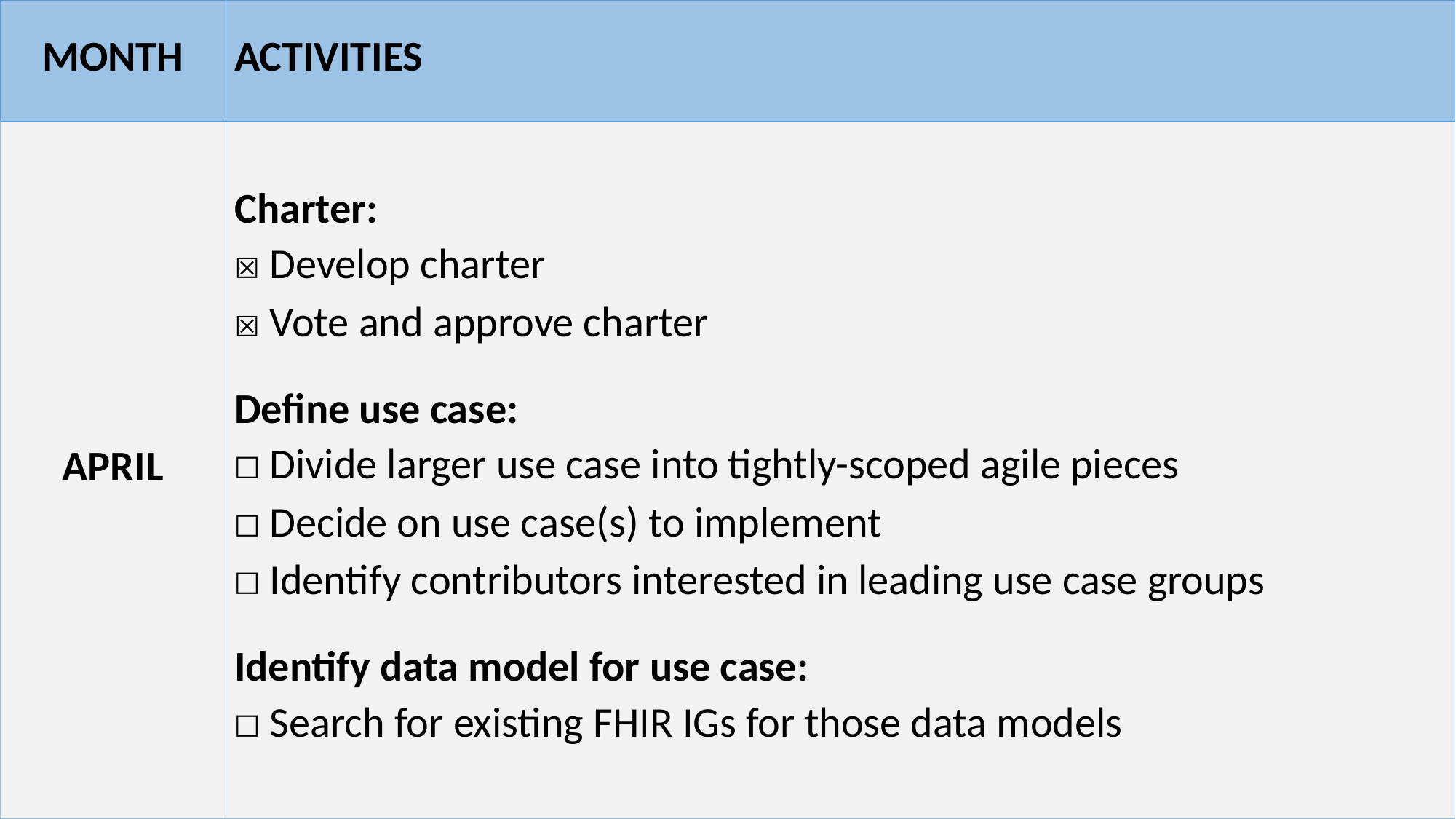

| MONTH | ACTIVITIES |
| --- | --- |
| APRIL | Charter: ☒ Develop charter ☒ Vote and approve charter   Define use case: ☐ Divide larger use case into tightly-scoped agile pieces ☐ Decide on use case(s) to implement ☐ Identify contributors interested in leading use case groups   Identify data model for use case: ☐ Search for existing FHIR IGs for those data models |